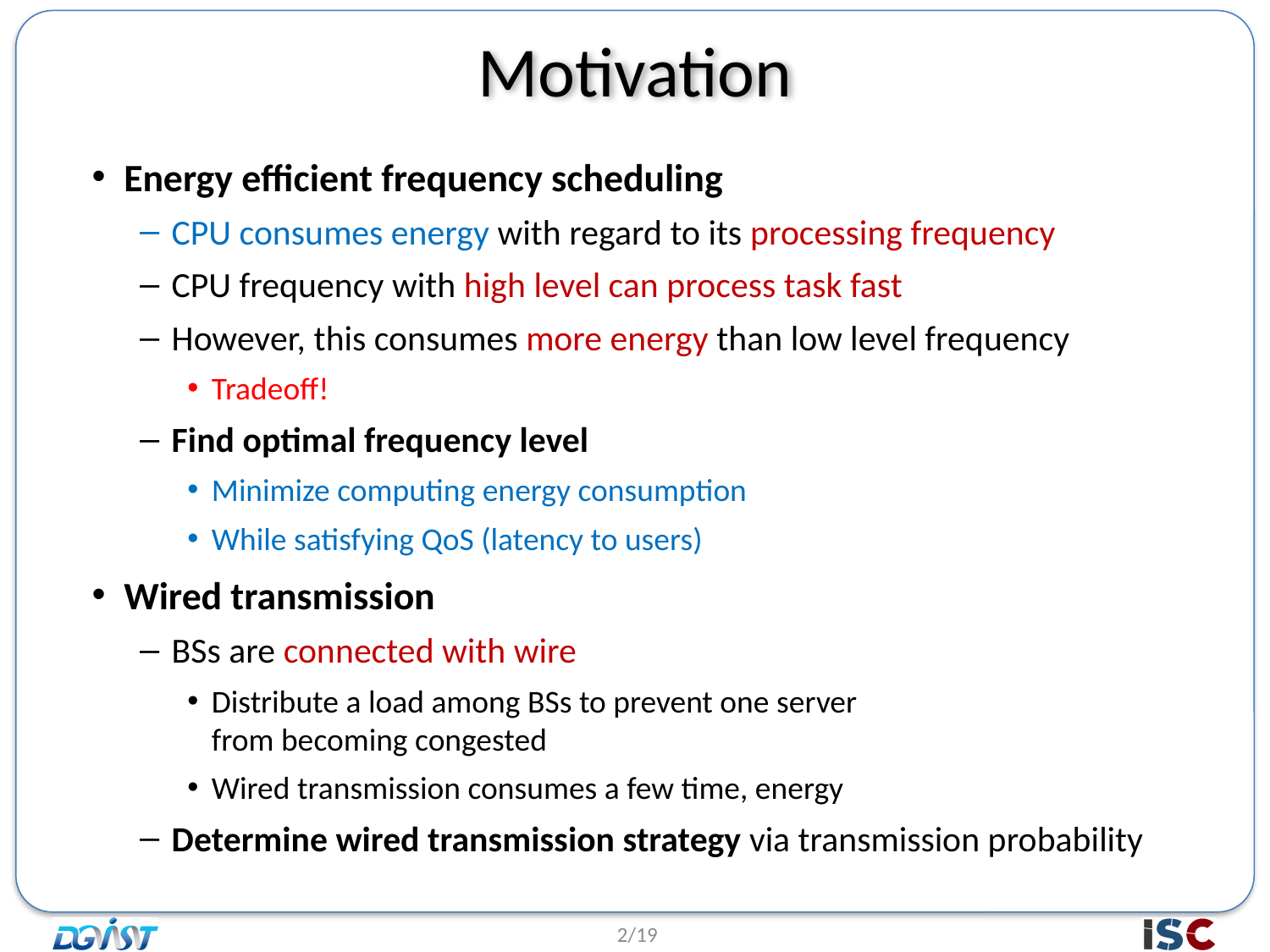

# Motivation
Energy efficient frequency scheduling
CPU consumes energy with regard to its processing frequency
CPU frequency with high level can process task fast
However, this consumes more energy than low level frequency
Tradeoff!
Find optimal frequency level
Minimize computing energy consumption
While satisfying QoS (latency to users)
Wired transmission
BSs are connected with wire
Distribute a load among BSs to prevent one server
from becoming congested
Wired transmission consumes a few time, energy
Determine wired transmission strategy via transmission probability